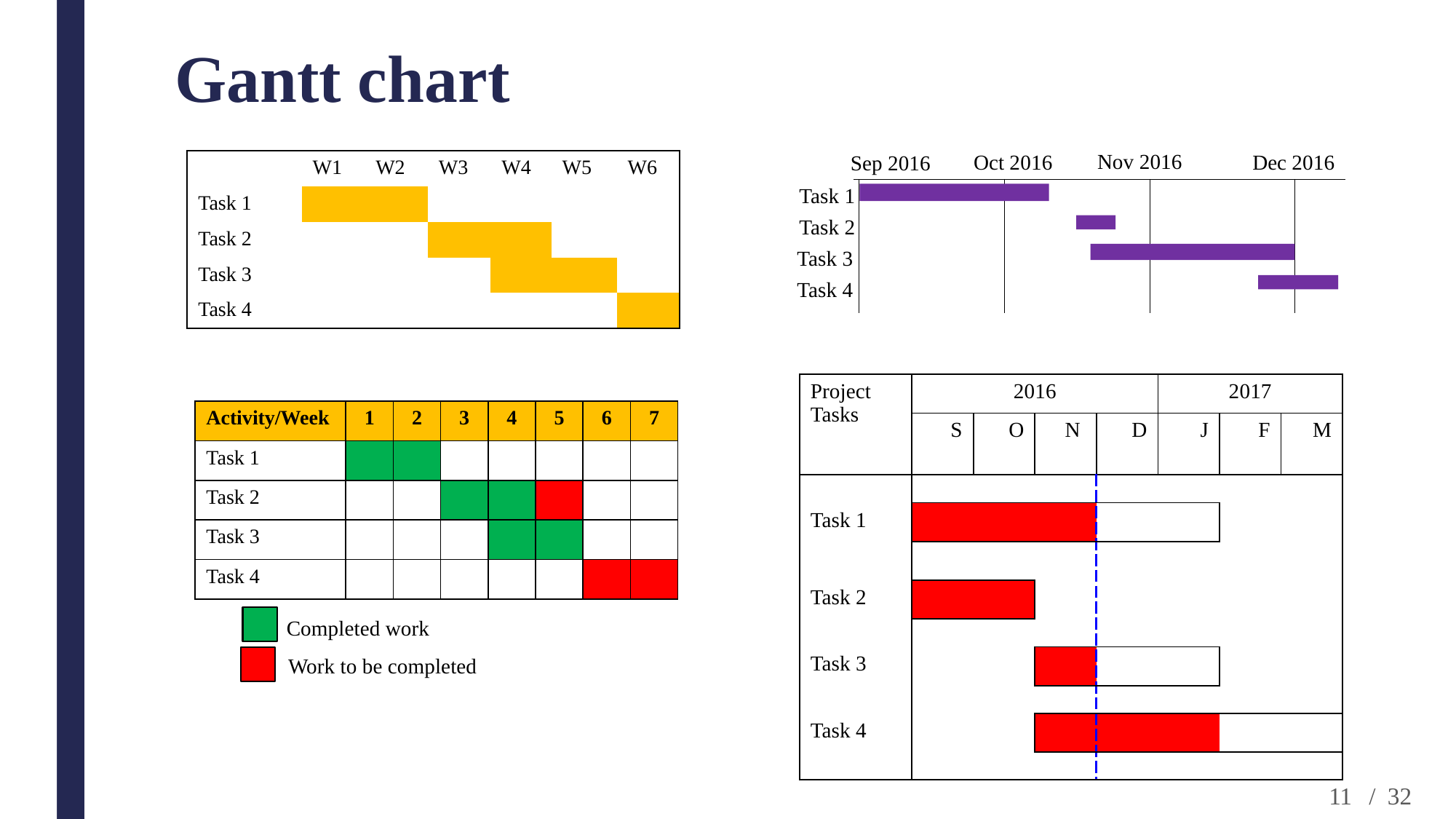

# Gantt chart
Nov 2016
Oct 2016
Dec 2016
Sep 2016
Task 1

Task 2

Task 3
Task 4
|  | W1 | W2 | W3 | W4 | W5 | W6 |
| --- | --- | --- | --- | --- | --- | --- |
| Task 1 |  |  |  |  |  |  |
| Task 2 |  |  |  |  |  |  |
| Task 3 |  |  |  |  |  |  |
| Task 4 |  |  |  |  |  |  |
| Project Tasks | 2016 |  |  |  | 2017 |  |  |
| --- | --- | --- | --- | --- | --- | --- | --- |
|  | S | O | N | D | J | F | M |
|  |  |  |  |  |  |  |  |
| Task 1 |  |  |  |  |  |  |  |
|  |  |  |  |  |  |  |  |
| Task 2 |  |  |  |  |  |  |  |
|  |  |  |  |  |  |  |  |
| Task 3 |  |  |  |  |  |  |  |
|  |  |  |  |  |  |  |  |
| Task 4 |  |  |  |  |  |  |  |
|  |  |  |  |  |  |  |  |
| Activity/Week | 1 | 2 | 3 | 4 | 5 | 6 | 7 |
| --- | --- | --- | --- | --- | --- | --- | --- |
| Task 1 |  |  |  |  |  |  |  |
| Task 2 |  |  |  |  |  |  |  |
| Task 3 |  |  |  |  |  |  |  |
| Task 4 |  |  |  |  |  |  |  |

Completed work
Work to be completed

11
/  32